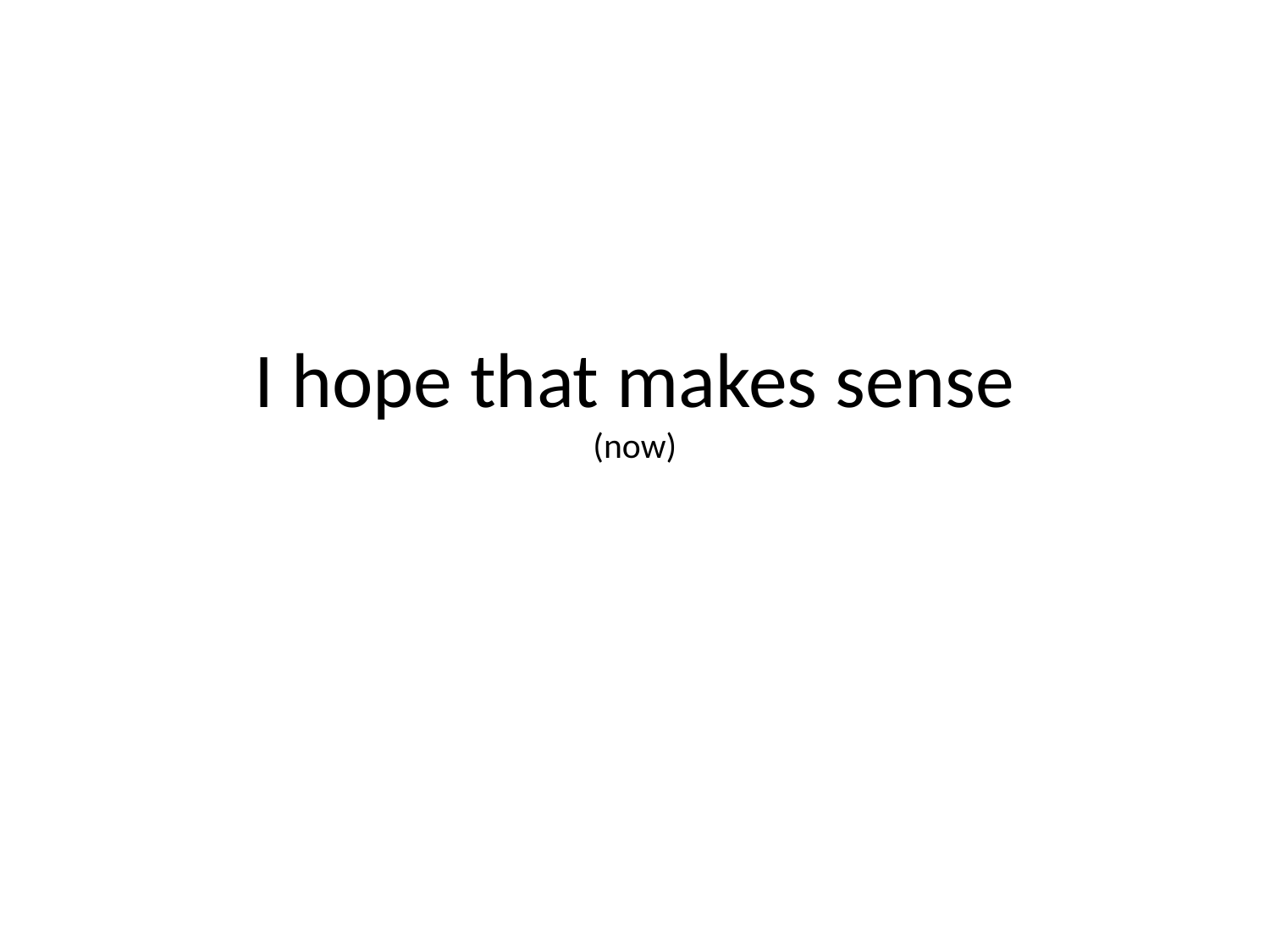

# I hope that makes sense (now)